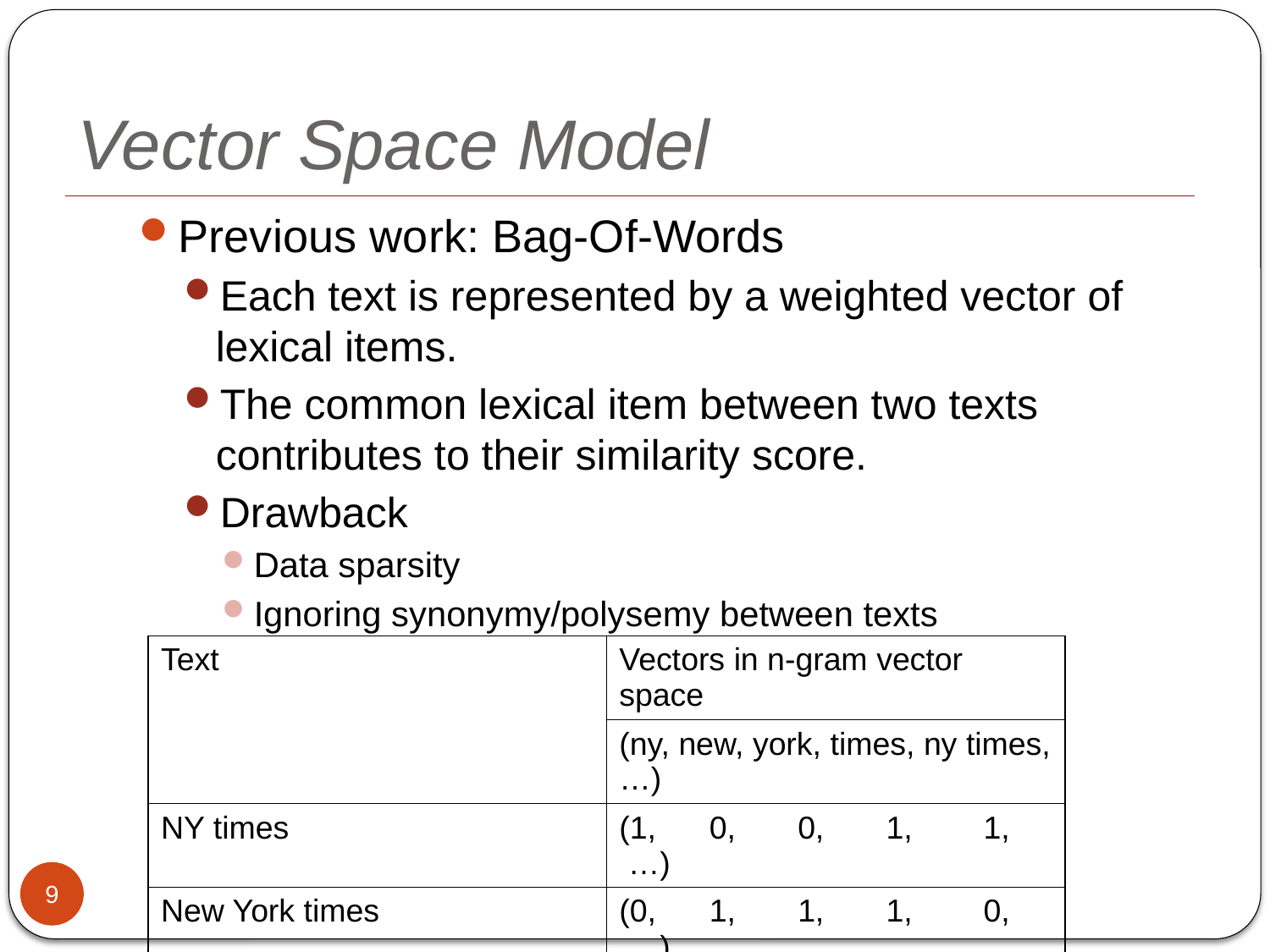

# Vector Space Model
Previous work: Bag-Of-Words
Each text is represented by a weighted vector of lexical items.
The common lexical item between two texts contributes to their similarity score.
Drawback
Data sparsity
Ignoring synonymy/polysemy between texts

| Text | Vectors in n-gram vector space |
| --- | --- |
|  | (ny, new, york, times, ny times, …) |
| NY times | (1, 0, 0, 1, 1, …) |
| New York times | (0, 1, 1, 1, 0, …) |
9